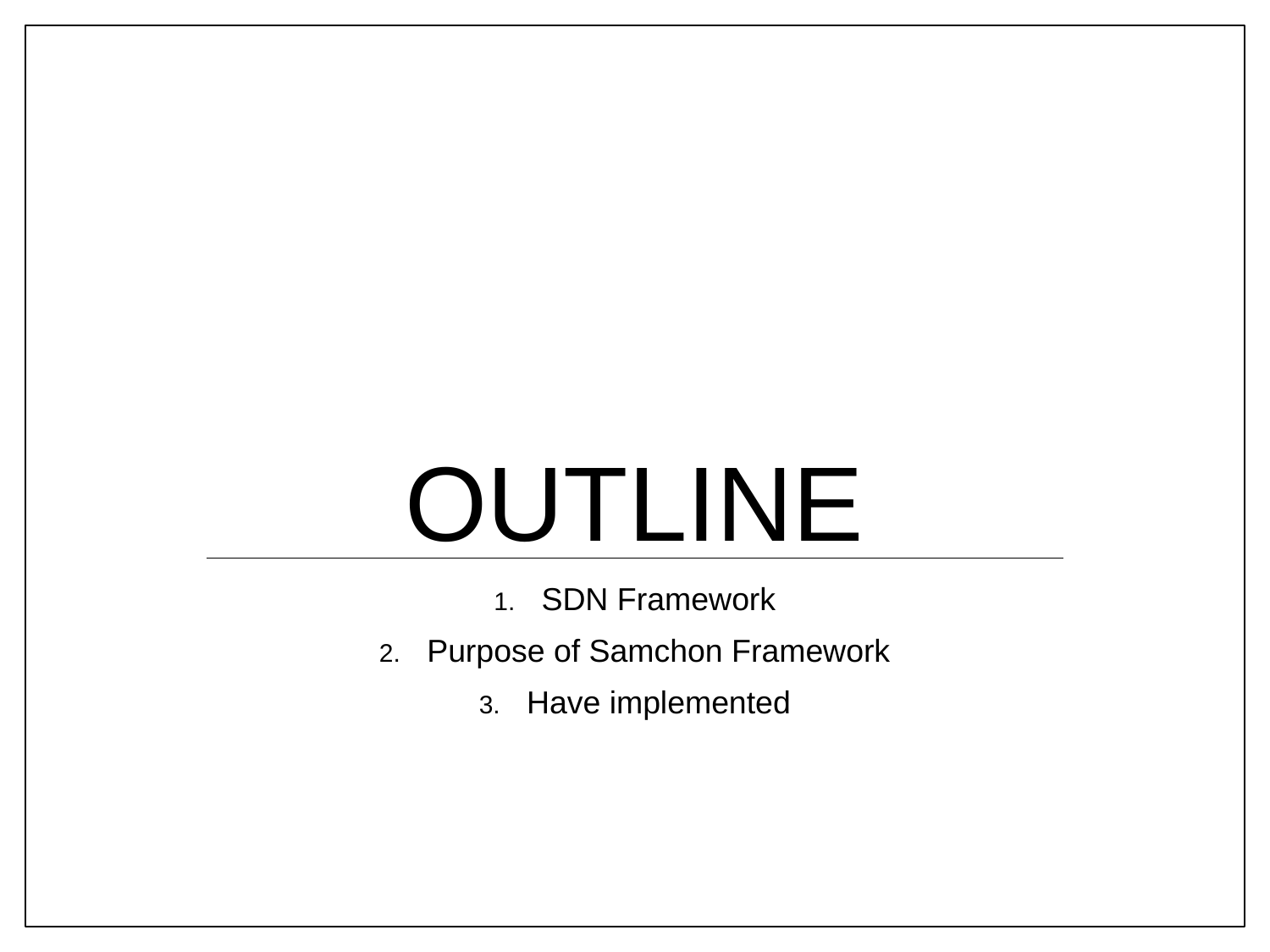

# outline
SDN Framework
Purpose of Samchon Framework
Have implemented